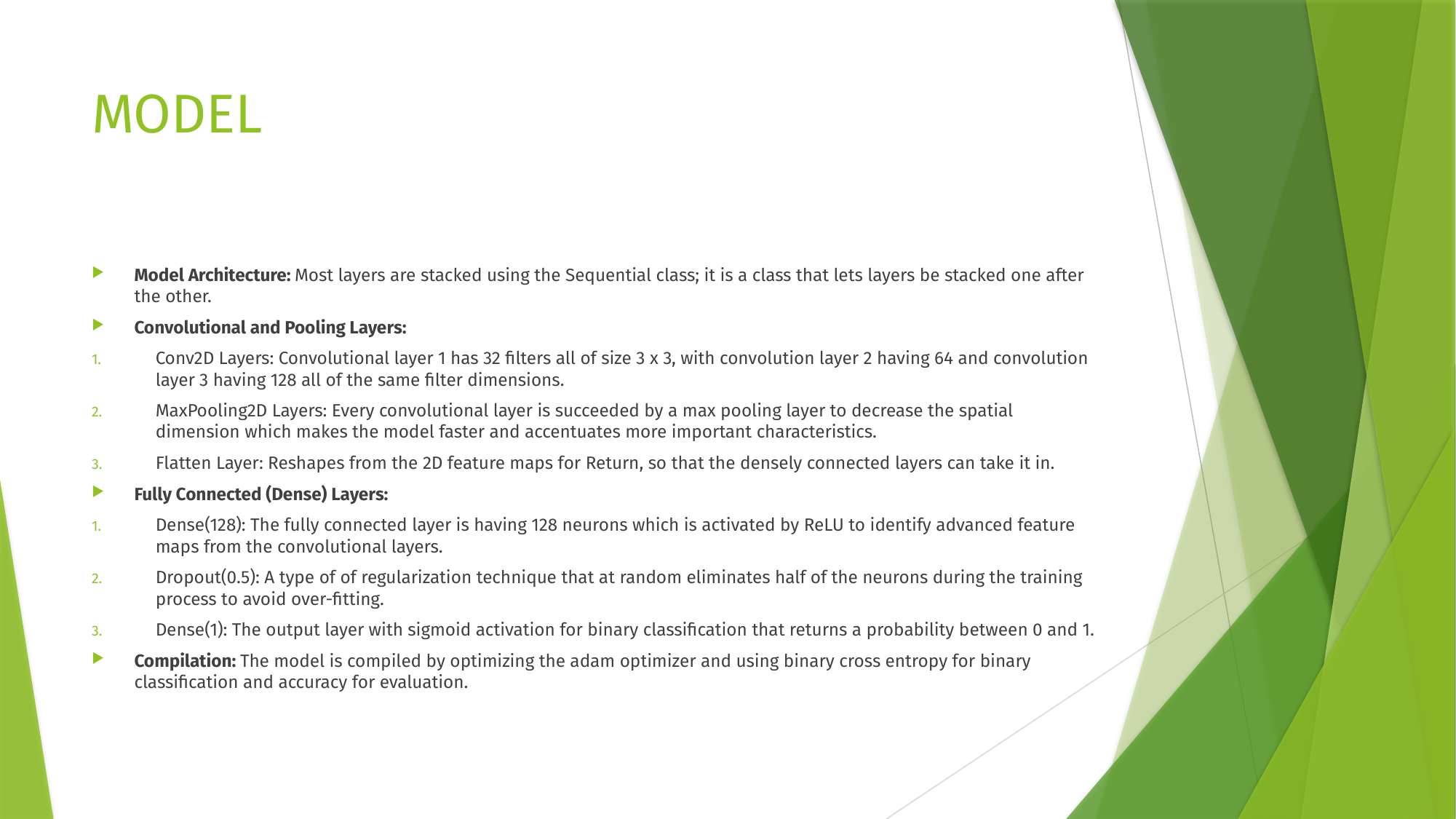

# MODEL
Model Architecture: Most layers are stacked using the Sequential class; it is a class that lets layers be stacked one after the other.
Convolutional and Pooling Layers:
Conv2D Layers: Convolutional layer 1 has 32 filters all of size 3 x 3, with convolution layer 2 having 64 and convolution layer 3 having 128 all of the same filter dimensions.
MaxPooling2D Layers: Every convolutional layer is succeeded by a max pooling layer to decrease the spatial dimension which makes the model faster and accentuates more important characteristics.
Flatten Layer: Reshapes from the 2D feature maps for Return, so that the densely connected layers can take it in.
Fully Connected (Dense) Layers:
Dense(128): The fully connected layer is having 128 neurons which is activated by ReLU to identify advanced feature maps from the convolutional layers.
Dropout(0.5): A type of of regularization technique that at random eliminates half of the neurons during the training process to avoid over-fitting.
Dense(1): The output layer with sigmoid activation for binary classification that returns a probability between 0 and 1.
Compilation: The model is compiled by optimizing the adam optimizer and using binary cross entropy for binary classification and accuracy for evaluation.